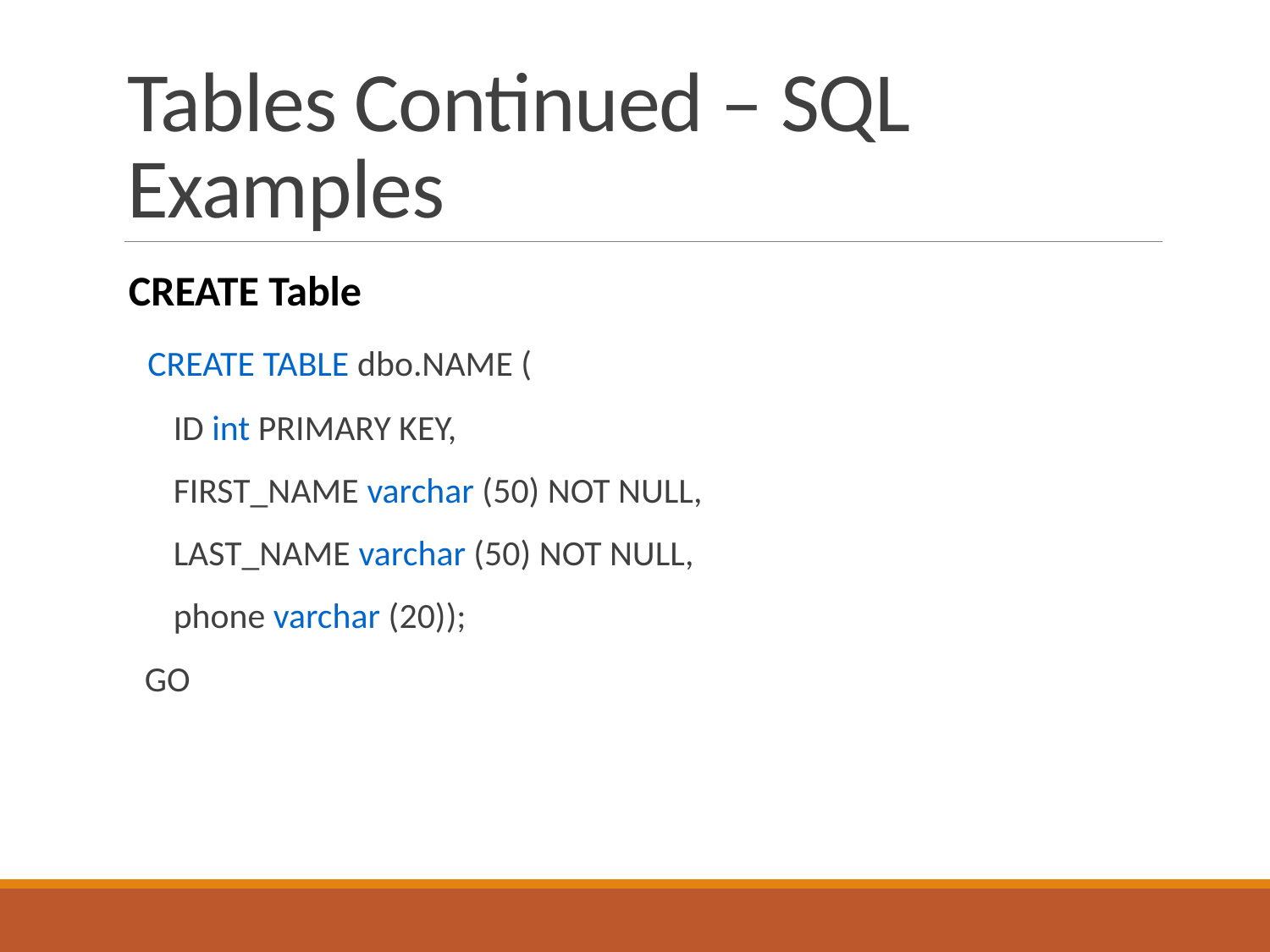

# Tables Continued – SQL Examples
CREATE Table
  CREATE TABLE dbo.NAME (
    ID int PRIMARY KEY,
    FIRST_NAME varchar (50) NOT NULL,
    LAST_NAME varchar (50) NOT NULL,
    phone varchar (20));
  GO